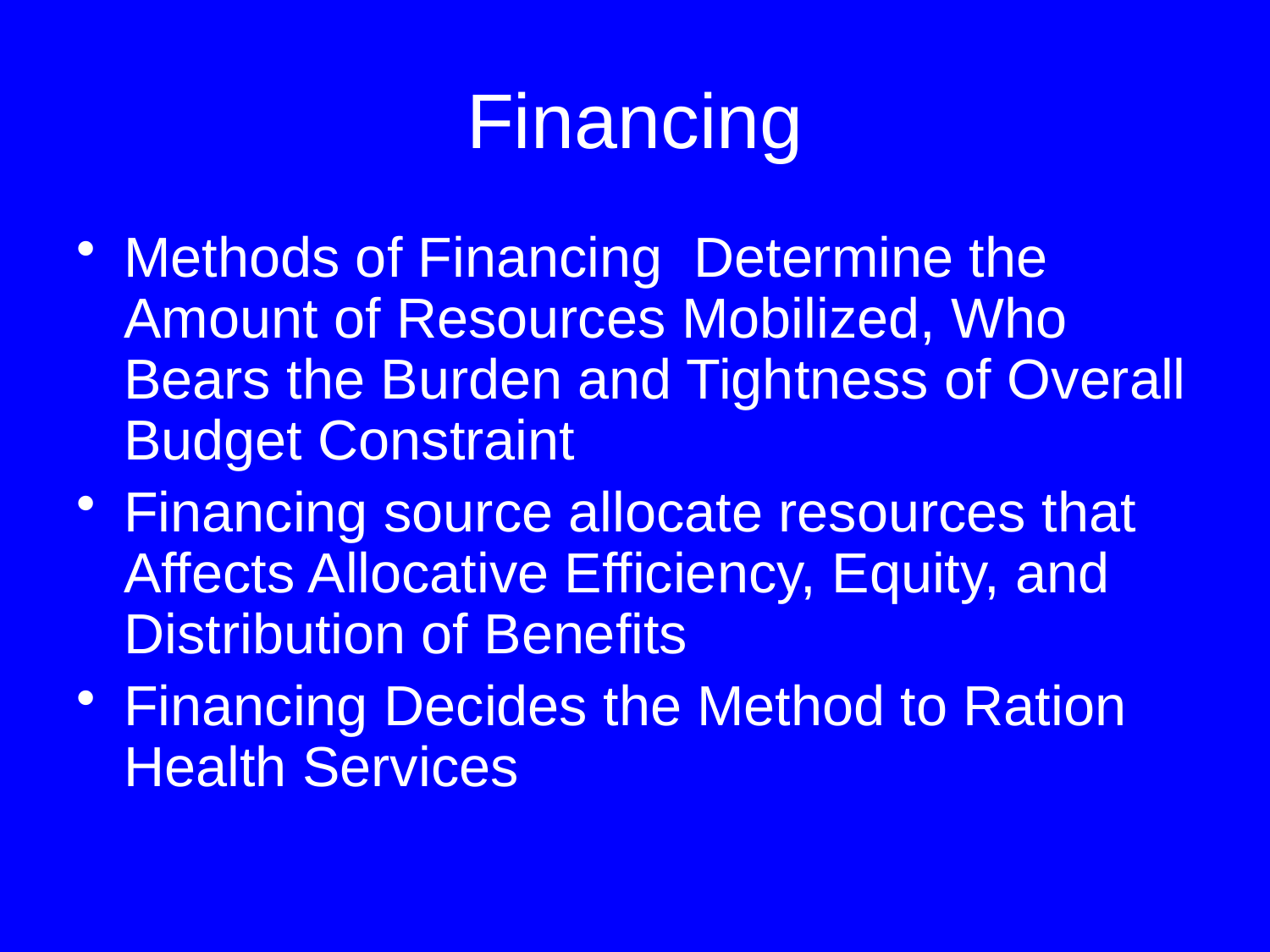

# Financing
Methods of Financing  Determine the Amount of Resources Mobilized, Who Bears the Burden and Tightness of Overall Budget Constraint
Financing source allocate resources that Affects Allocative Efficiency, Equity, and Distribution of Benefits
Financing Decides the Method to Ration Health Services